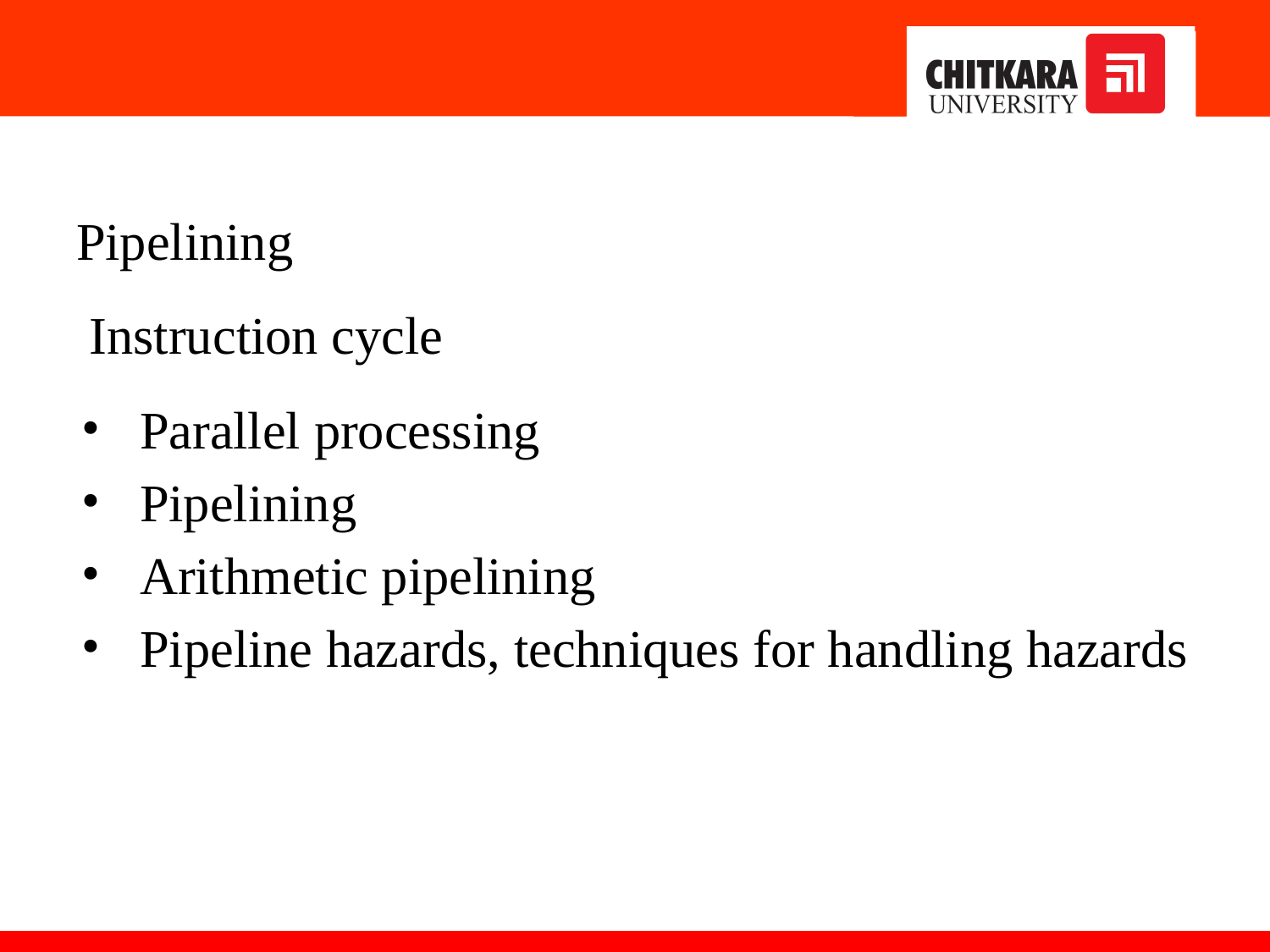

Pipelining
 Instruction cycle
Parallel processing
Pipelining
Arithmetic pipelining
Pipeline hazards, techniques for handling hazards

2